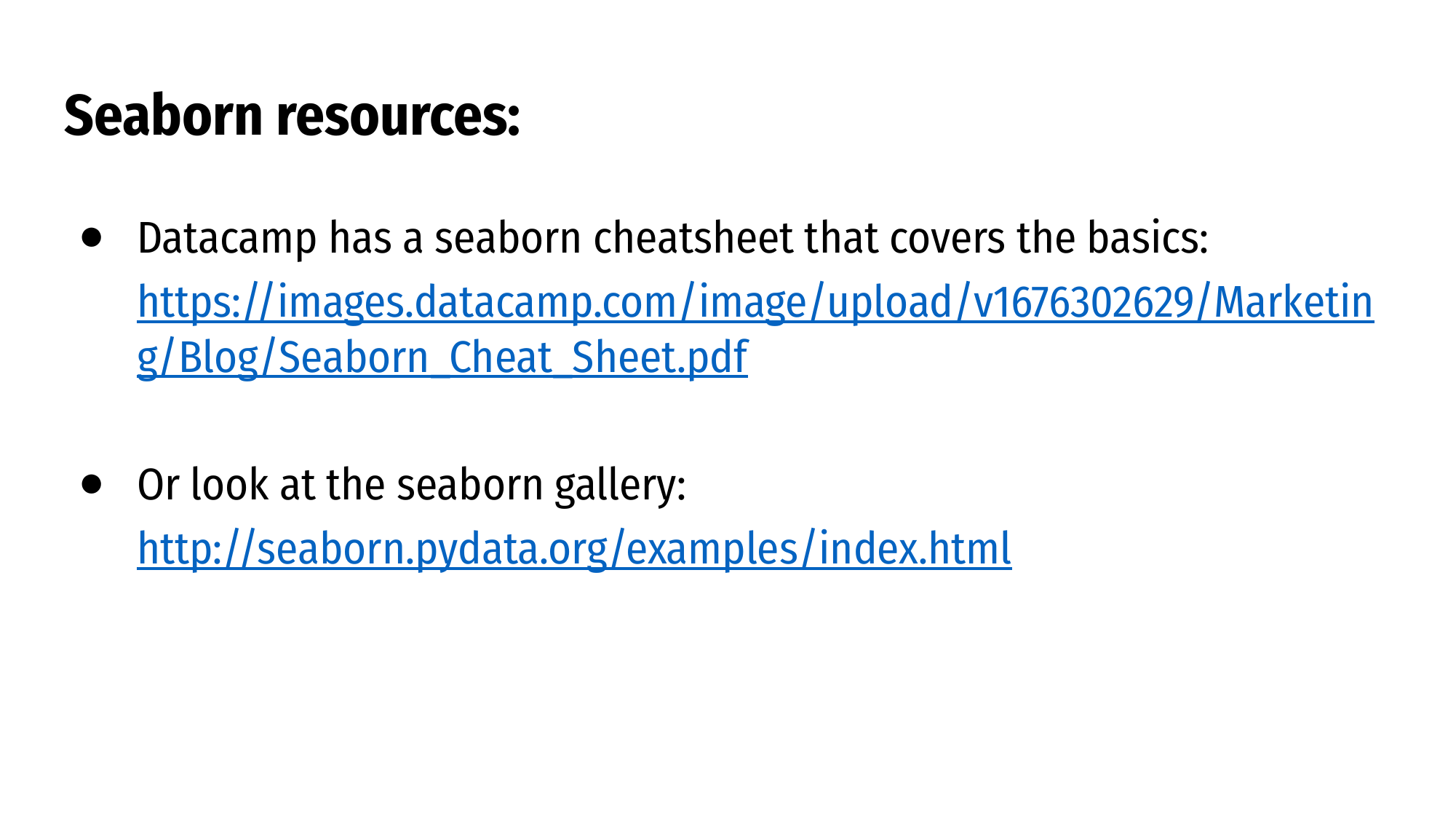

# Seaborn resources:
Datacamp has a seaborn cheatsheet that covers the basics: https://images.datacamp.com/image/upload/v1676302629/Marketing/Blog/Seaborn_Cheat_Sheet.pdf
Or look at the seaborn gallery: http://seaborn.pydata.org/examples/index.html